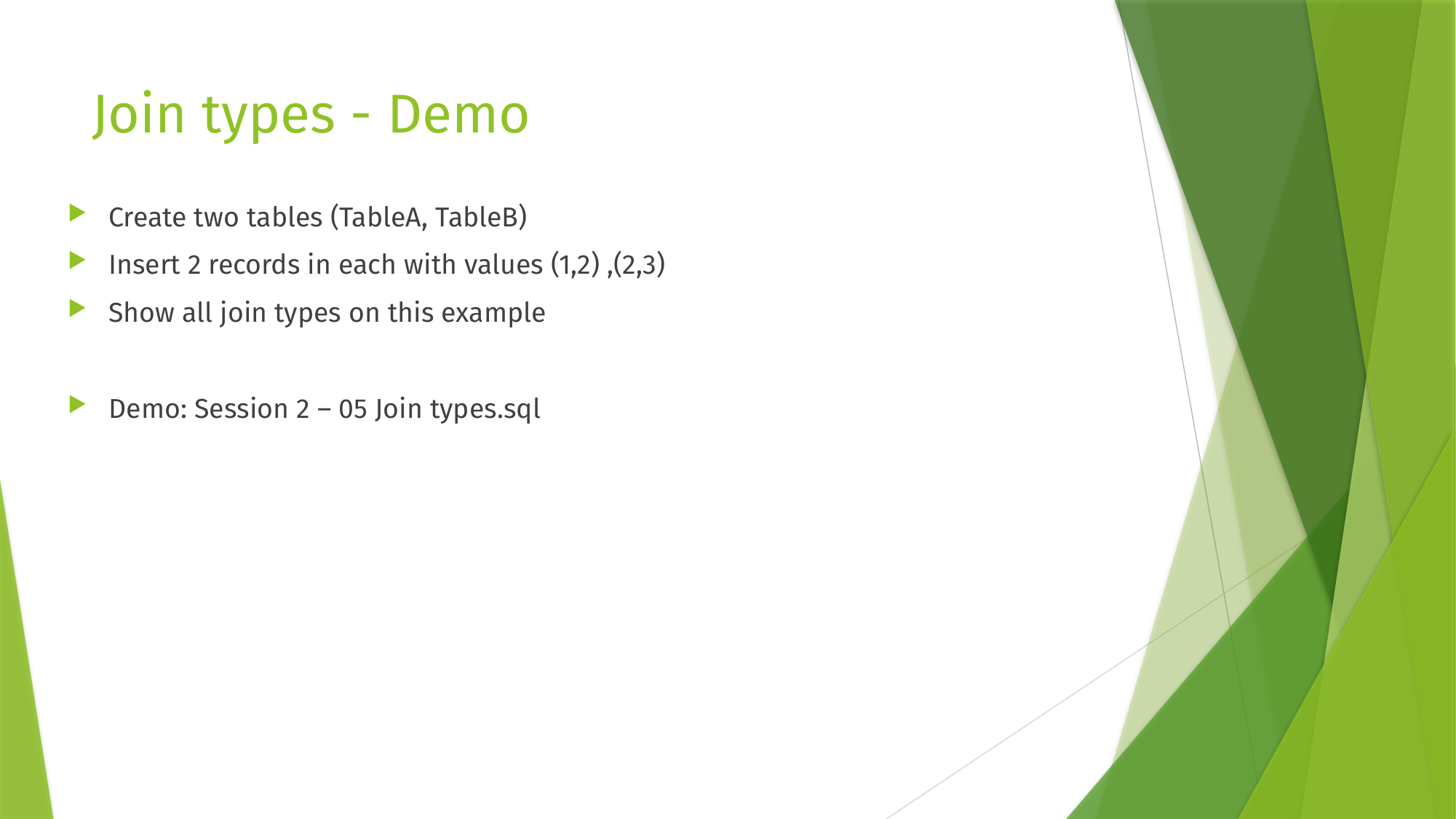

# Join types - Demo
Create two tables (TableA, TableB)
Insert 2 records in each with values (1,2) ,(2,3)
Show all join types on this example

Demo: Session 2 – 05 Join types.sql